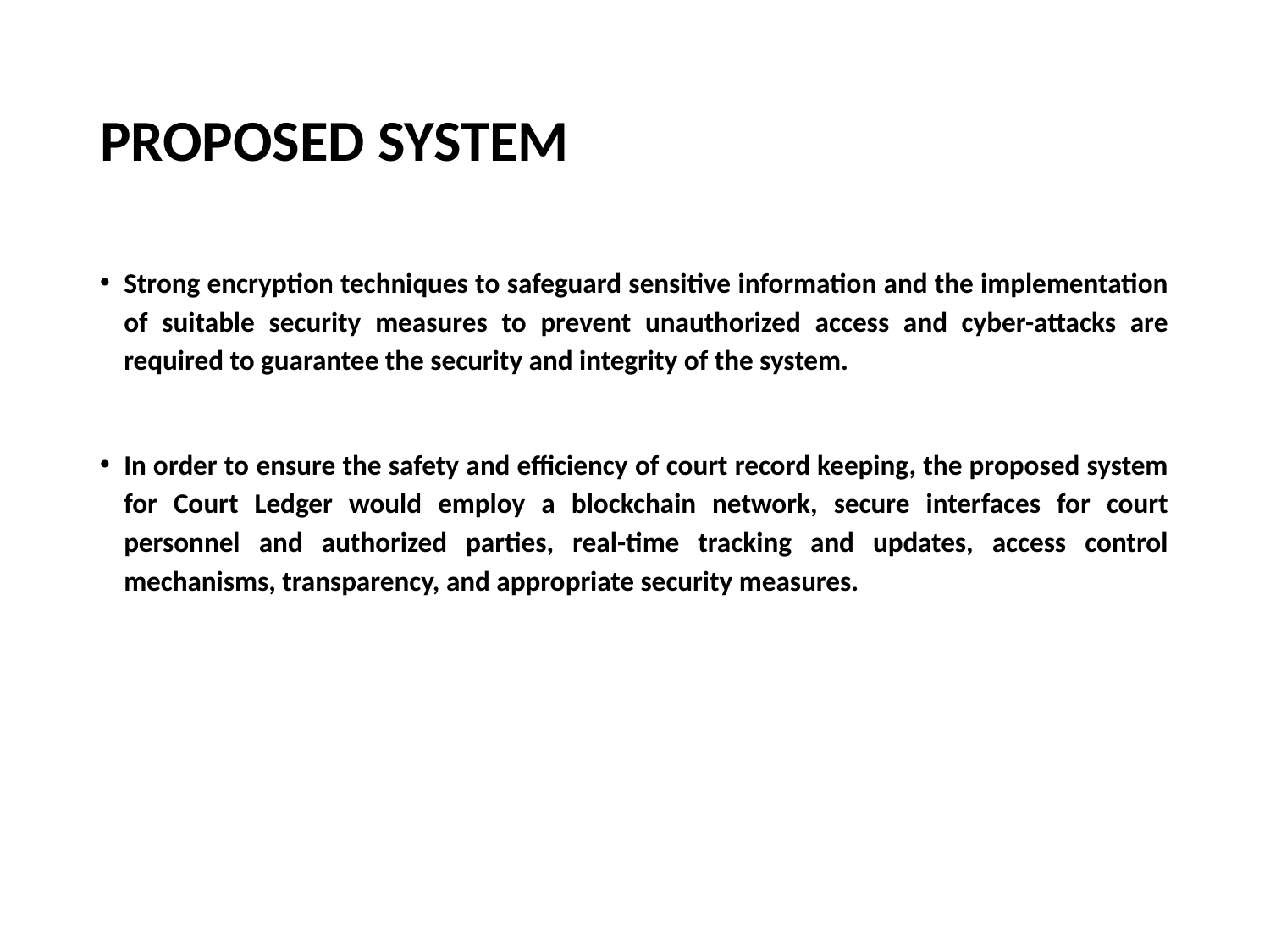

# PROPOSED SYSTEM
Strong encryption techniques to safeguard sensitive information and the implementation of suitable security measures to prevent unauthorized access and cyber-attacks are required to guarantee the security and integrity of the system.

In order to ensure the safety and efficiency of court record keeping, the proposed system for Court Ledger would employ a blockchain network, secure interfaces for court personnel and authorized parties, real-time tracking and updates, access control mechanisms, transparency, and appropriate security measures.